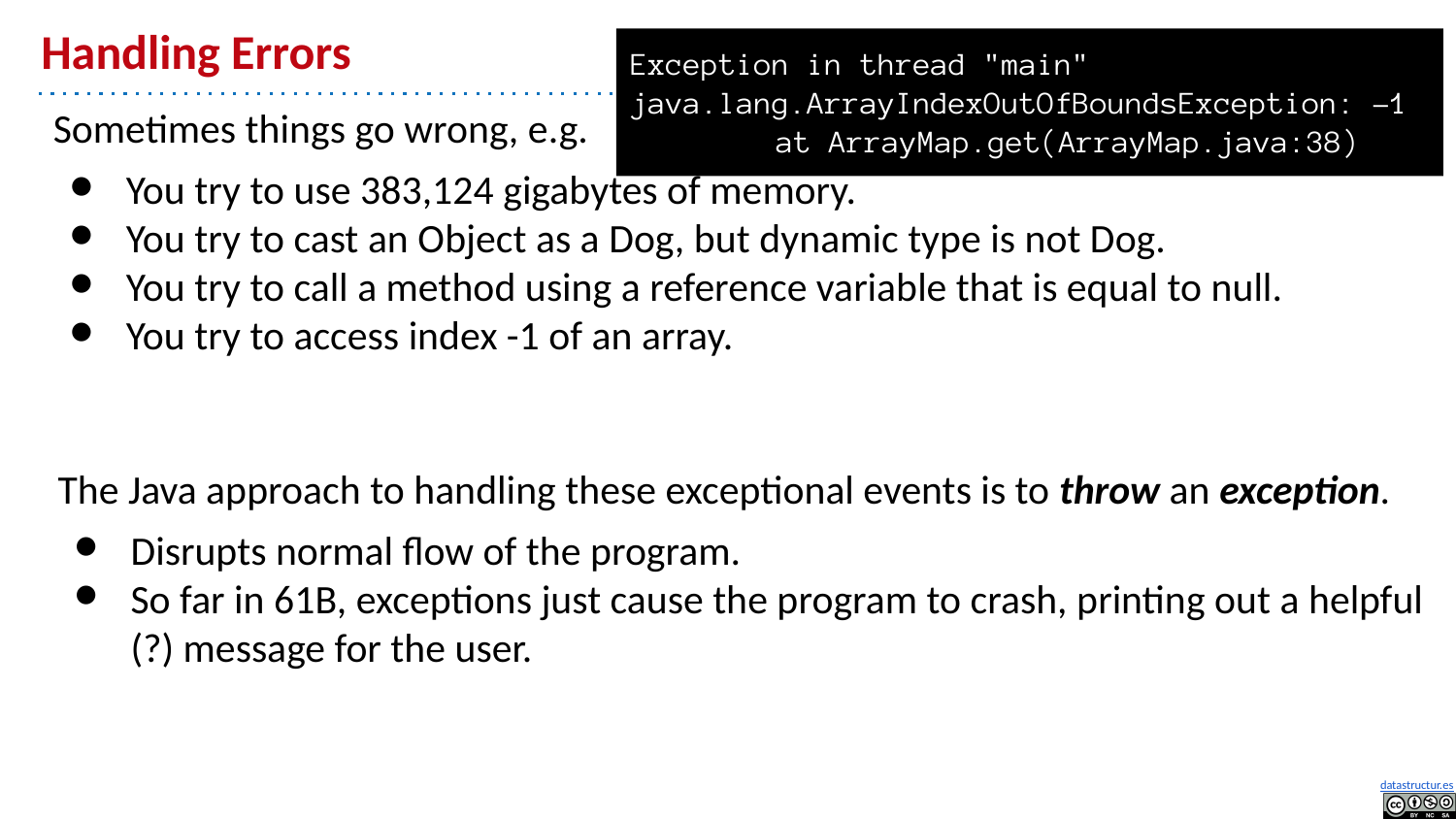

# Handling Errors
Exception in thread "main" java.lang.ArrayIndexOutOfBoundsException: -1
	at ArrayMap.get(ArrayMap.java:38)
Sometimes things go wrong, e.g.
You try to use 383,124 gigabytes of memory.
You try to cast an Object as a Dog, but dynamic type is not Dog.
You try to call a method using a reference variable that is equal to null.
You try to access index -1 of an array.
The Java approach to handling these exceptional events is to throw an exception.
Disrupts normal flow of the program.
So far in 61B, exceptions just cause the program to crash, printing out a helpful (?) message for the user.